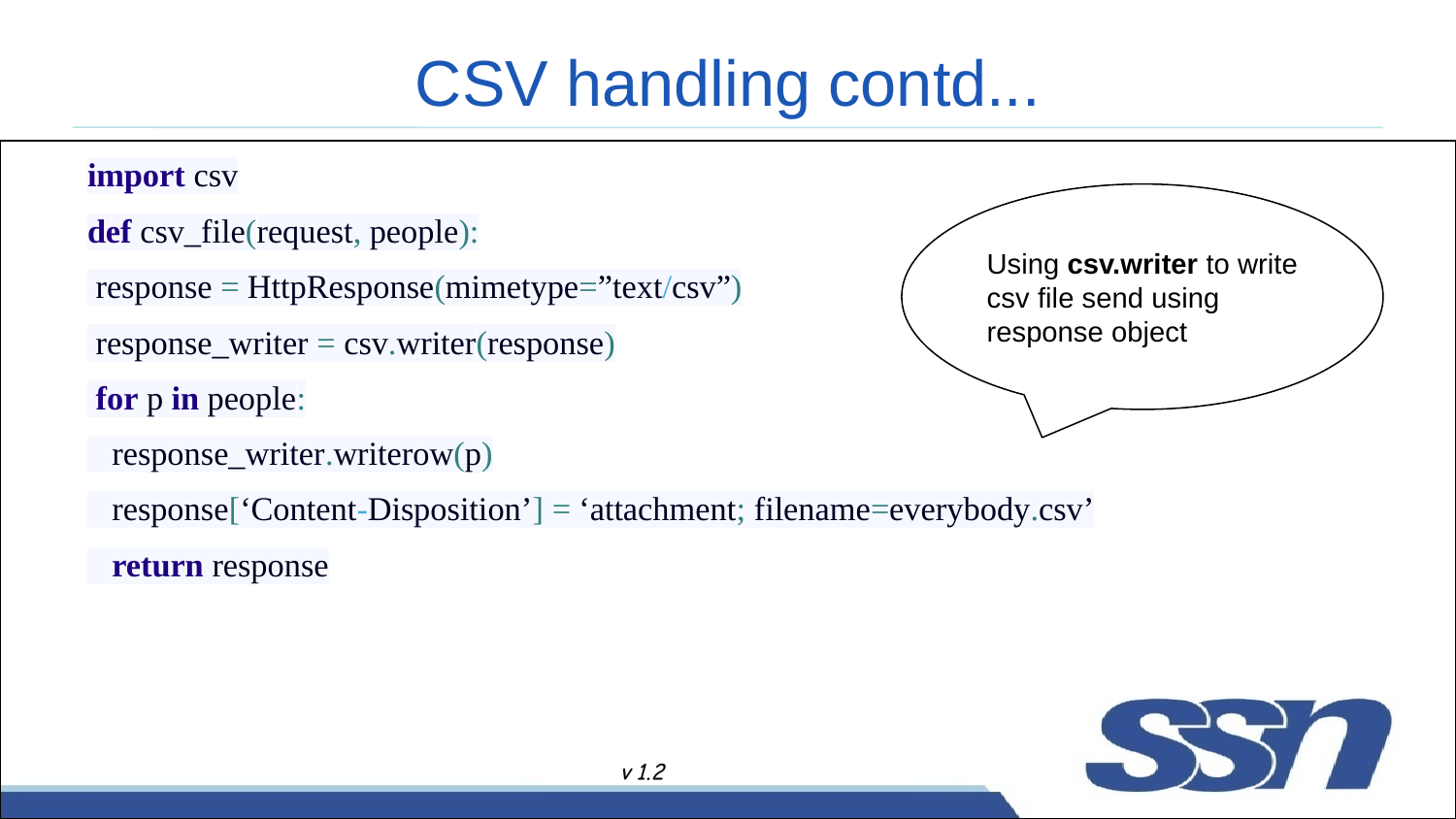

# CSV handling contd...
import csv
def csv_file(request, people):
 response = HttpResponse(mimetype=”text/csv”)
 response_writer = csv.writer(response)
 for p in people:
   response_writer.writerow(p)
   response[‘Content-Disposition’] = ‘attachment; filename=everybody.csv’
   return response

Using csv.writer to write csv file send using response object